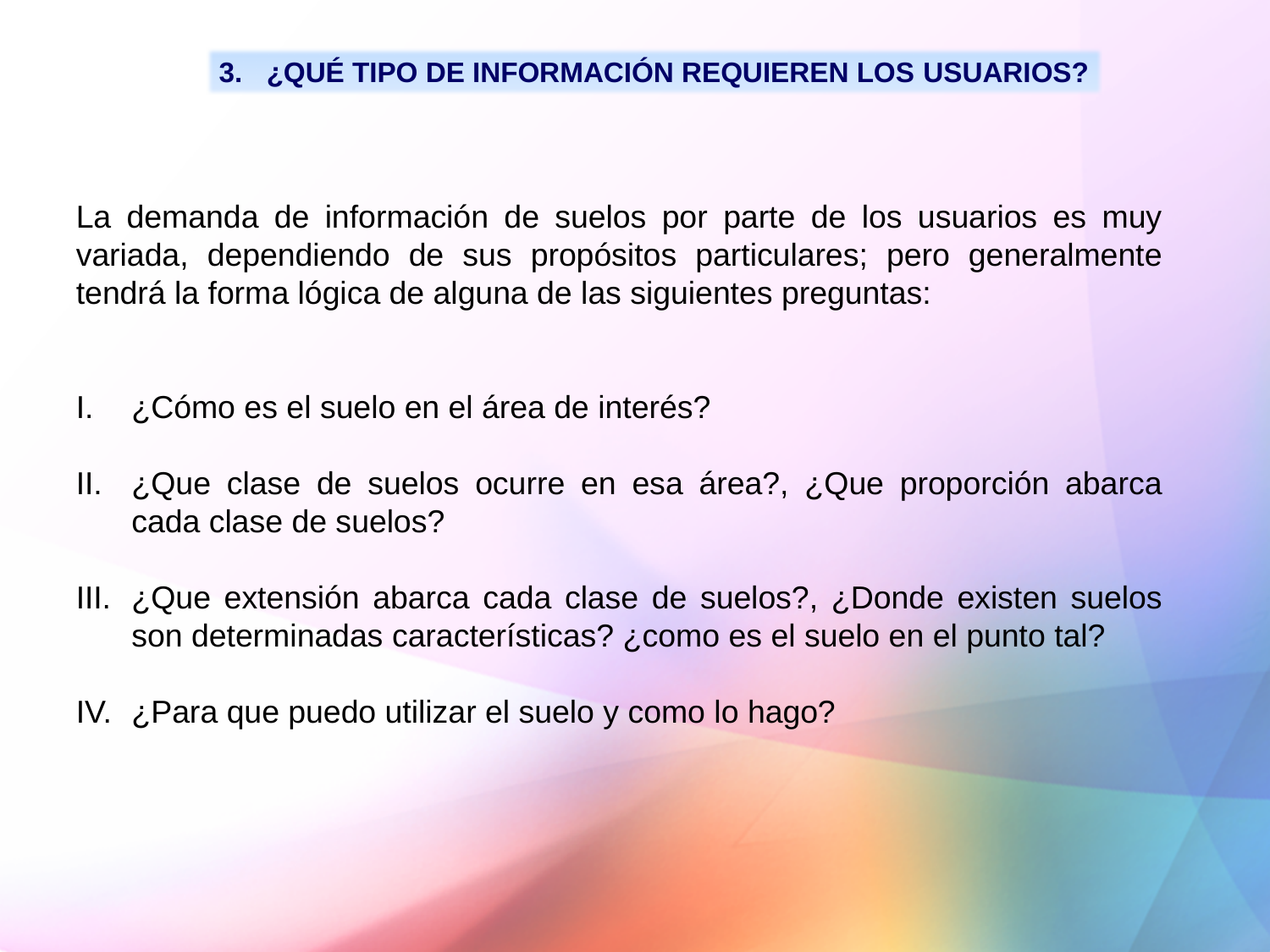

¿QUÉ TIPO DE INFORMACIÓN REQUIEREN LOS USUARIOS?
La demanda de información de suelos por parte de los usuarios es muy variada, dependiendo de sus propósitos particulares; pero generalmente tendrá la forma lógica de alguna de las siguientes preguntas:

¿Cómo es el suelo en el área de interés?

¿Que clase de suelos ocurre en esa área?, ¿Que proporción abarca cada clase de suelos?

¿Que extensión abarca cada clase de suelos?, ¿Donde existen suelos son determinadas características? ¿como es el suelo en el punto tal?

¿Para que puedo utilizar el suelo y como lo hago?